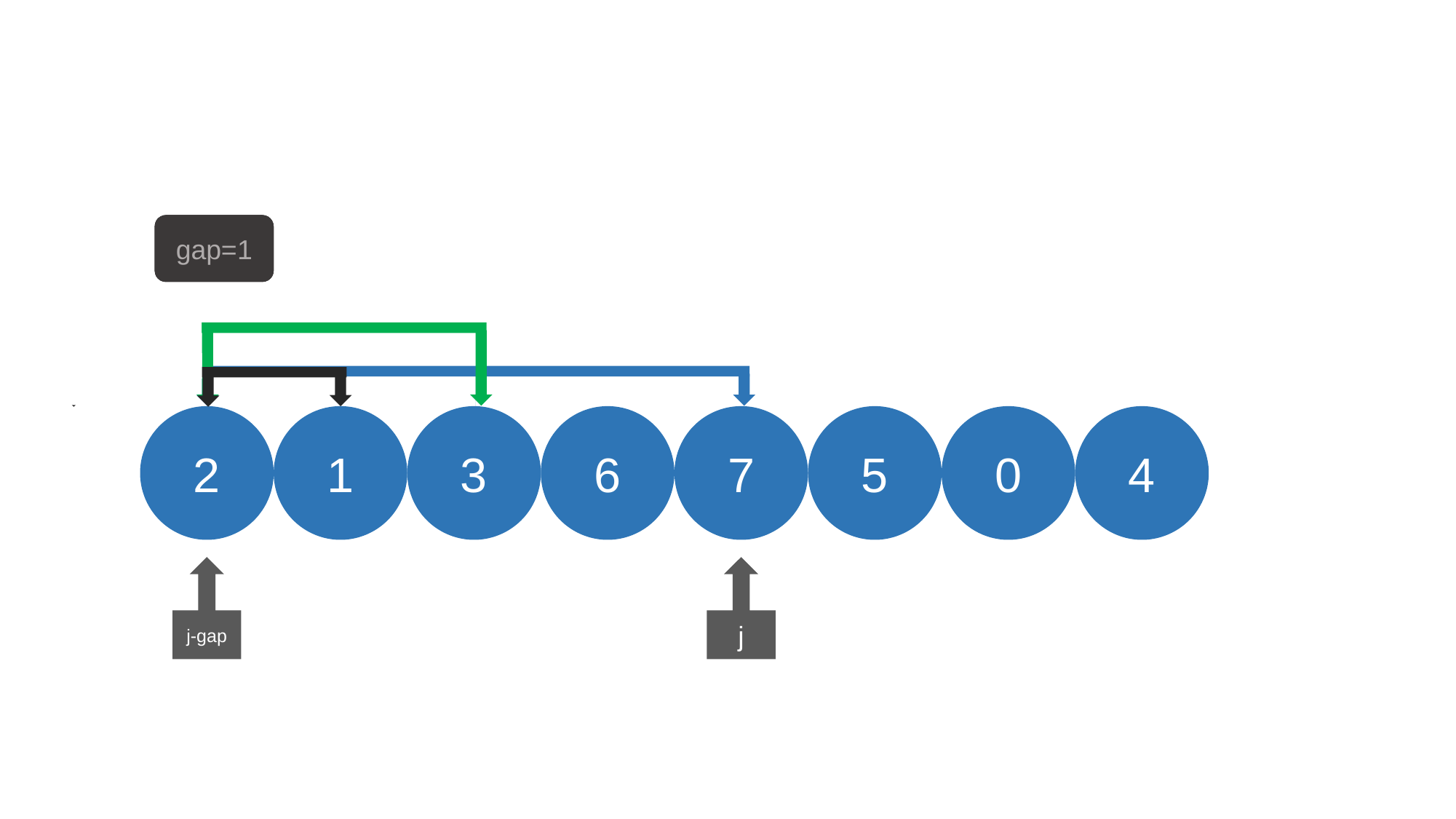

gap=4
gap=2
gap=1

5
0
4
7
1
3
6
2
j-gap
j